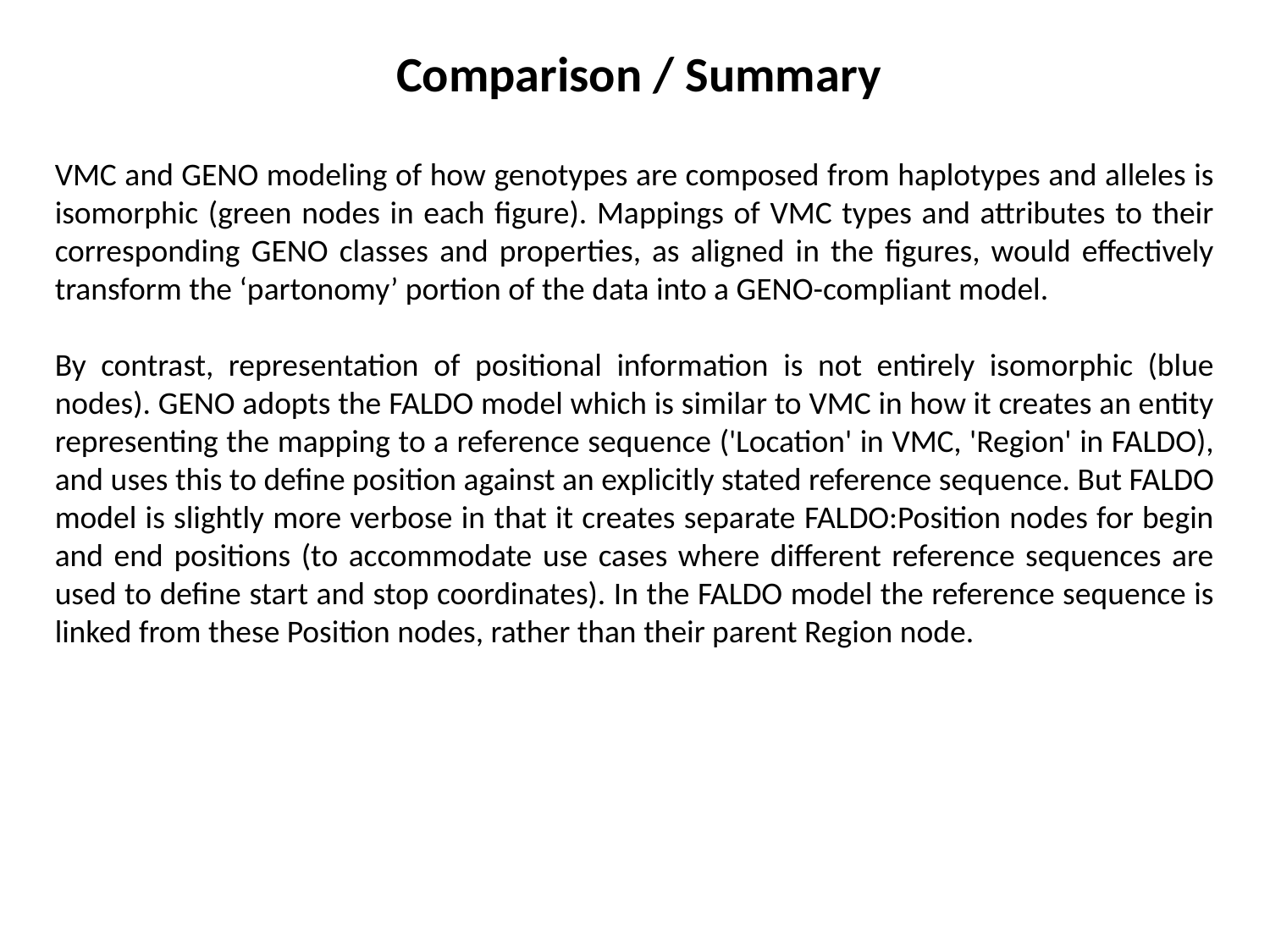

Comparison / Summary
VMC and GENO modeling of how genotypes are composed from haplotypes and alleles is isomorphic (green nodes in each figure). Mappings of VMC types and attributes to their corresponding GENO classes and properties, as aligned in the figures, would effectively transform the ‘partonomy’ portion of the data into a GENO-compliant model.

By contrast, representation of positional information is not entirely isomorphic (blue nodes). GENO adopts the FALDO model which is similar to VMC in how it creates an entity representing the mapping to a reference sequence ('Location' in VMC, 'Region' in FALDO), and uses this to define position against an explicitly stated reference sequence. But FALDO model is slightly more verbose in that it creates separate FALDO:Position nodes for begin and end positions (to accommodate use cases where different reference sequences are used to define start and stop coordinates). In the FALDO model the reference sequence is linked from these Position nodes, rather than their parent Region node.